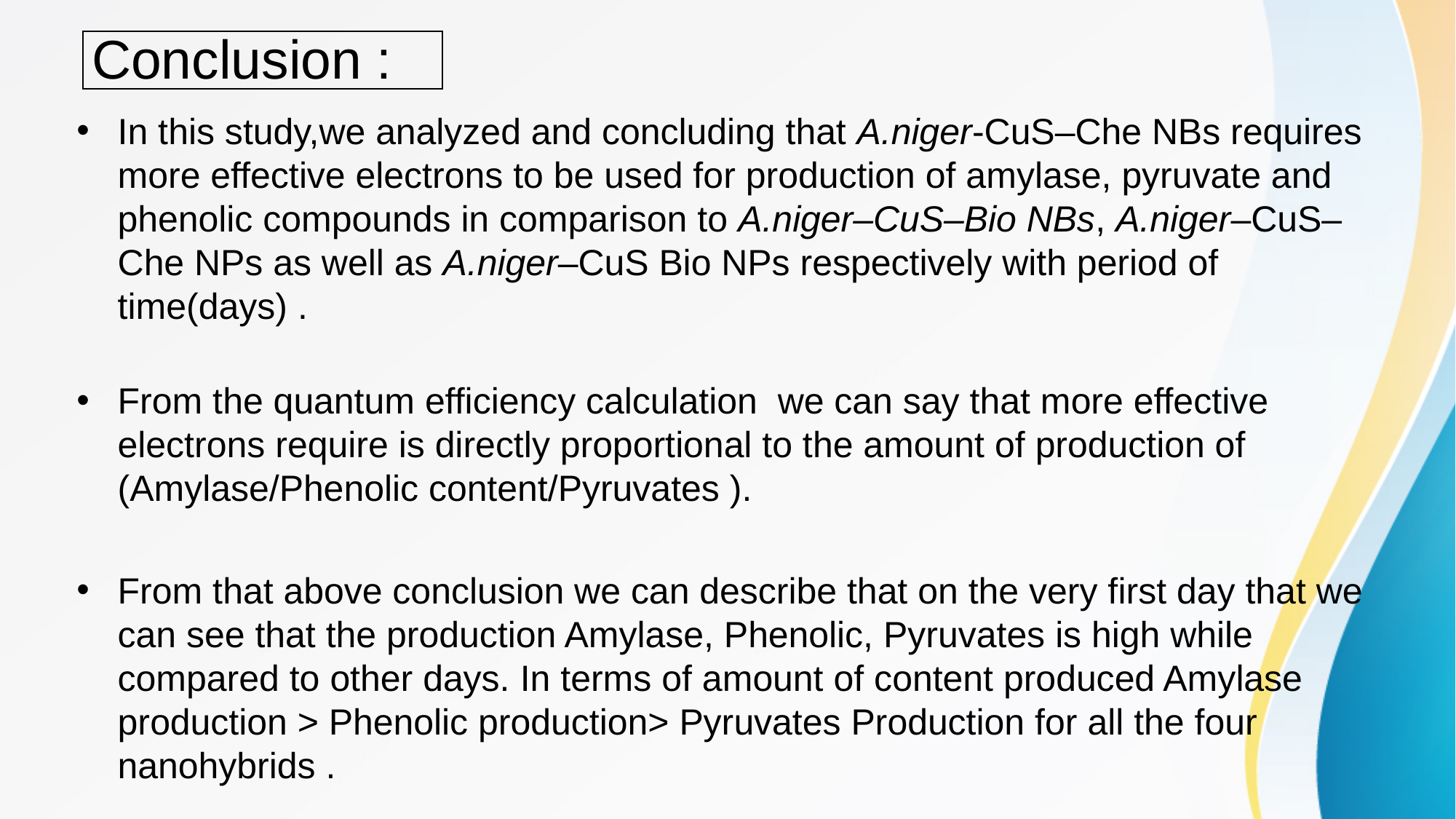

# Conclusion :
|  |
| --- |
In this study,we analyzed and concluding that A.niger-CuS–Che NBs requires more effective electrons to be used for production of amylase, pyruvate and phenolic compounds in comparison to A.niger–CuS–Bio NBs, A.niger–CuS–Che NPs as well as A.niger–CuS Bio NPs respectively with period of time(days) .

From the quantum efficiency calculation  we can say that more effective electrons require is directly proportional to the amount of production of (Amylase/Phenolic content/Pyruvates ).

From that above conclusion we can describe that on the very first day that we can see that the production Amylase, Phenolic, Pyruvates is high while compared to other days. In terms of amount of content produced Amylase production > Phenolic production> Pyruvates Production for all the four nanohybrids .
36